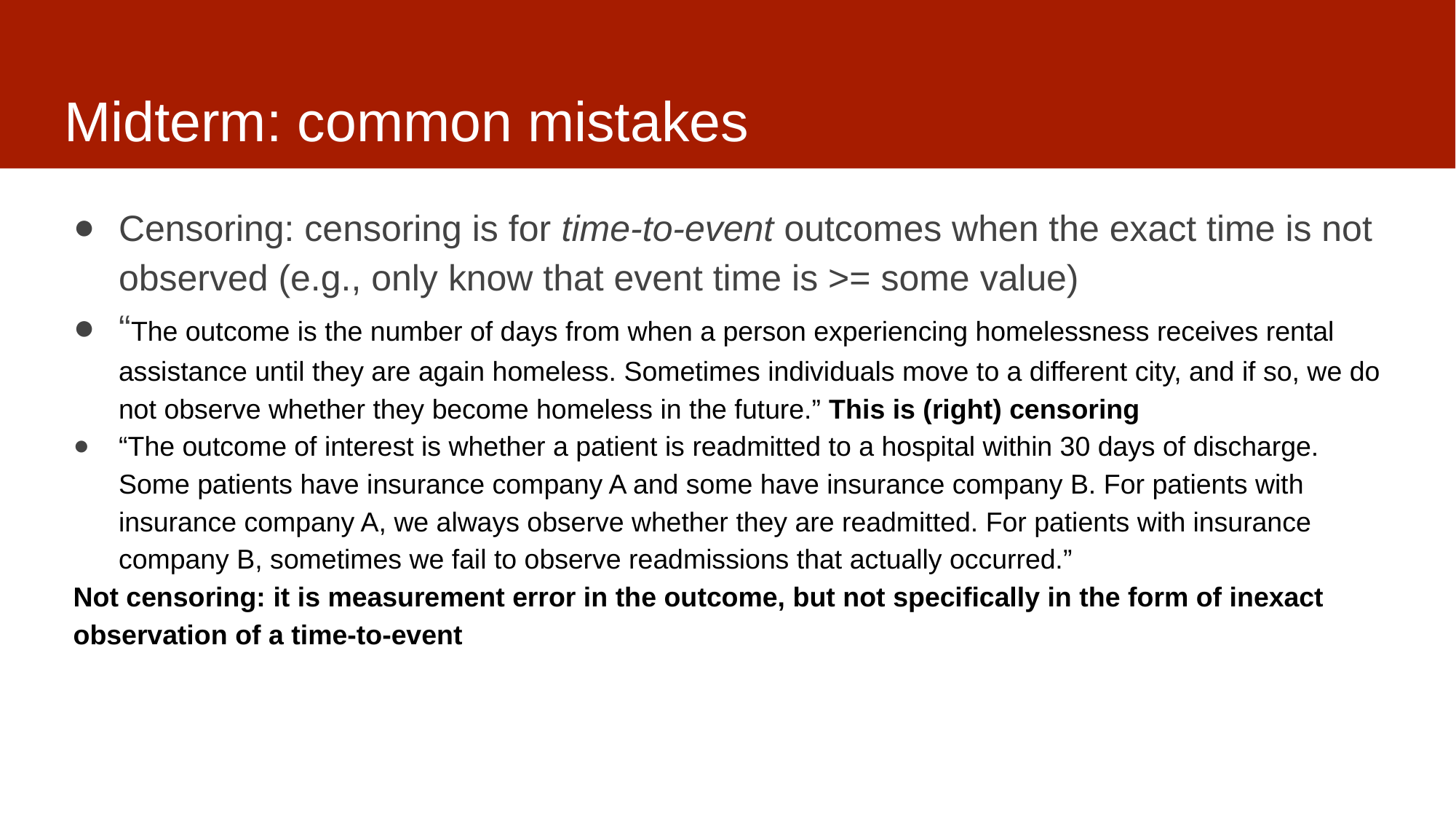

# Midterm: common mistakes
Censoring: censoring is for time-to-event outcomes when the exact time is not observed (e.g., only know that event time is >= some value)
“The outcome is the number of days from when a person experiencing homelessness receives rental assistance until they are again homeless. Sometimes individuals move to a different city, and if so, we do not observe whether they become homeless in the future.” This is (right) censoring
“The outcome of interest is whether a patient is readmitted to a hospital within 30 days of discharge. Some patients have insurance company A and some have insurance company B. For patients with insurance company A, we always observe whether they are readmitted. For patients with insurance company B, sometimes we fail to observe readmissions that actually occurred.”
Not censoring: it is measurement error in the outcome, but not specifically in the form of inexact observation of a time-to-event